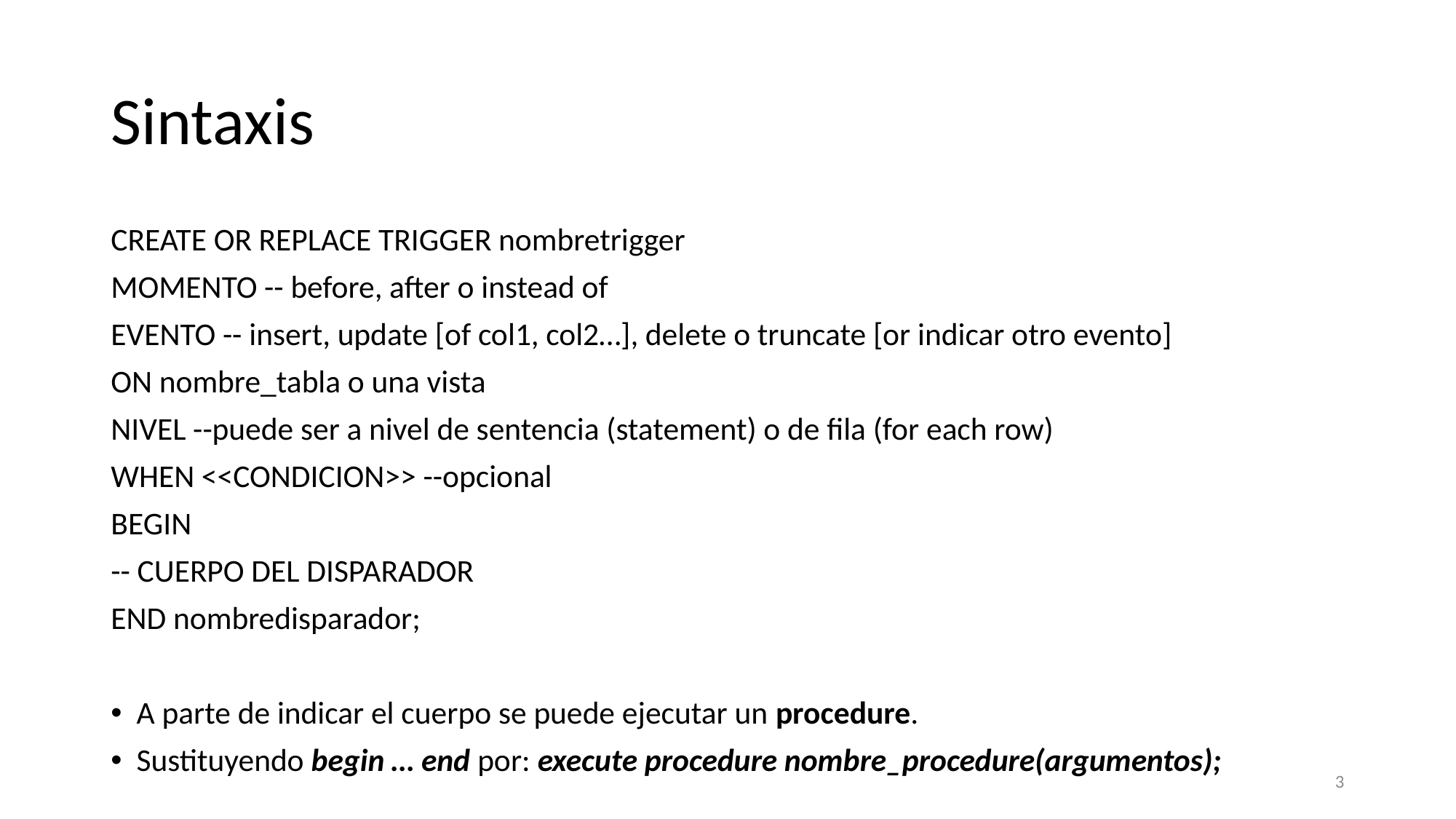

# Sintaxis
CREATE OR REPLACE TRIGGER nombretrigger
MOMENTO -- before, after o instead of
EVENTO -- insert, update [of col1, col2…], delete o truncate [or indicar otro evento]
ON nombre_tabla o una vista
NIVEL --puede ser a nivel de sentencia (statement) o de fila (for each row)
WHEN <<CONDICION>> --opcional
BEGIN
-- CUERPO DEL DISPARADOR
END nombredisparador;

A parte de indicar el cuerpo se puede ejecutar un procedure.
Sustituyendo begin … end por: execute procedure nombre_procedure(argumentos);
3